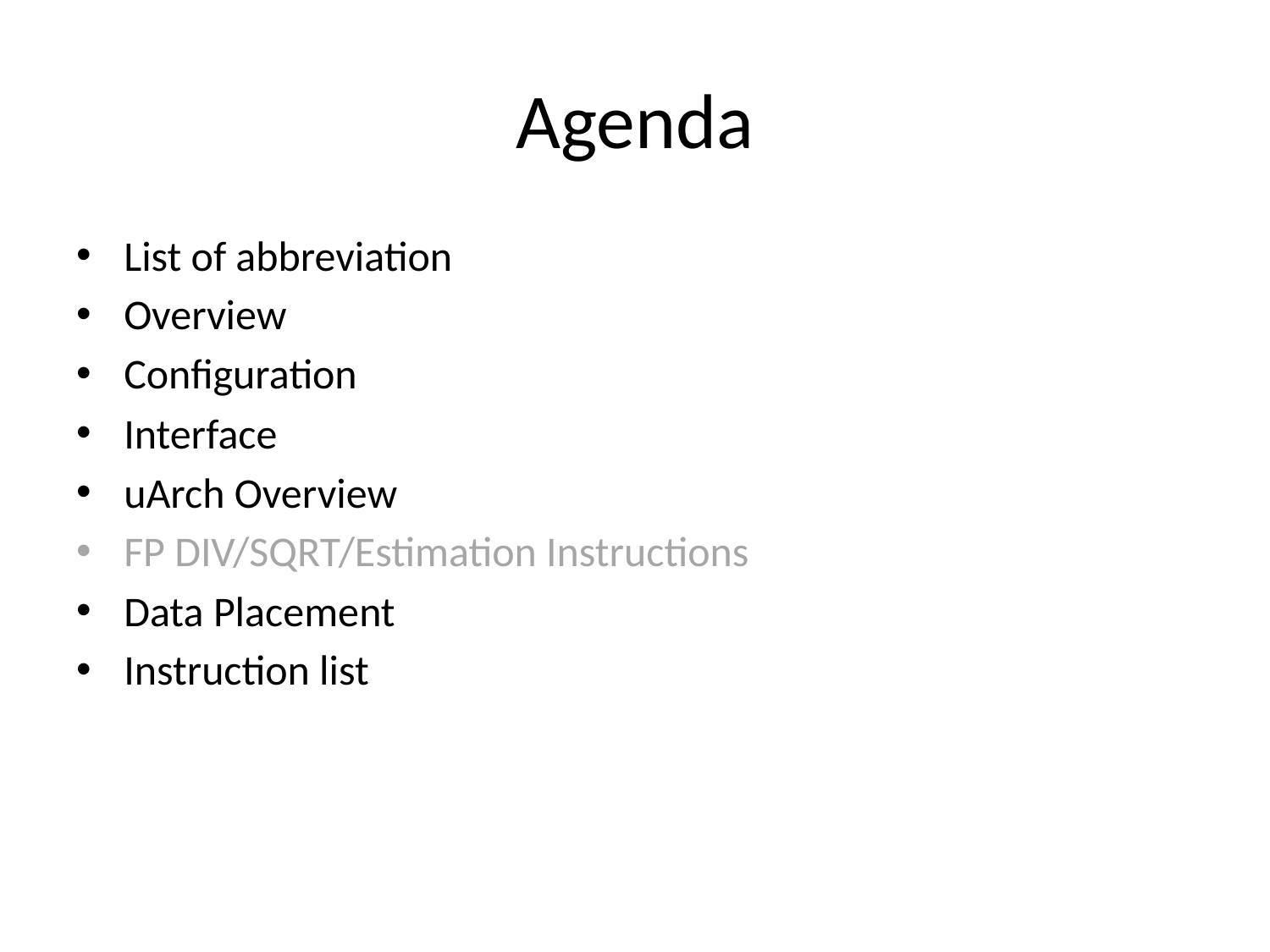

# Agenda
List of abbreviation
Overview
Configuration
Interface
uArch Overview
FP DIV/SQRT/Estimation Instructions
Data Placement
Instruction list